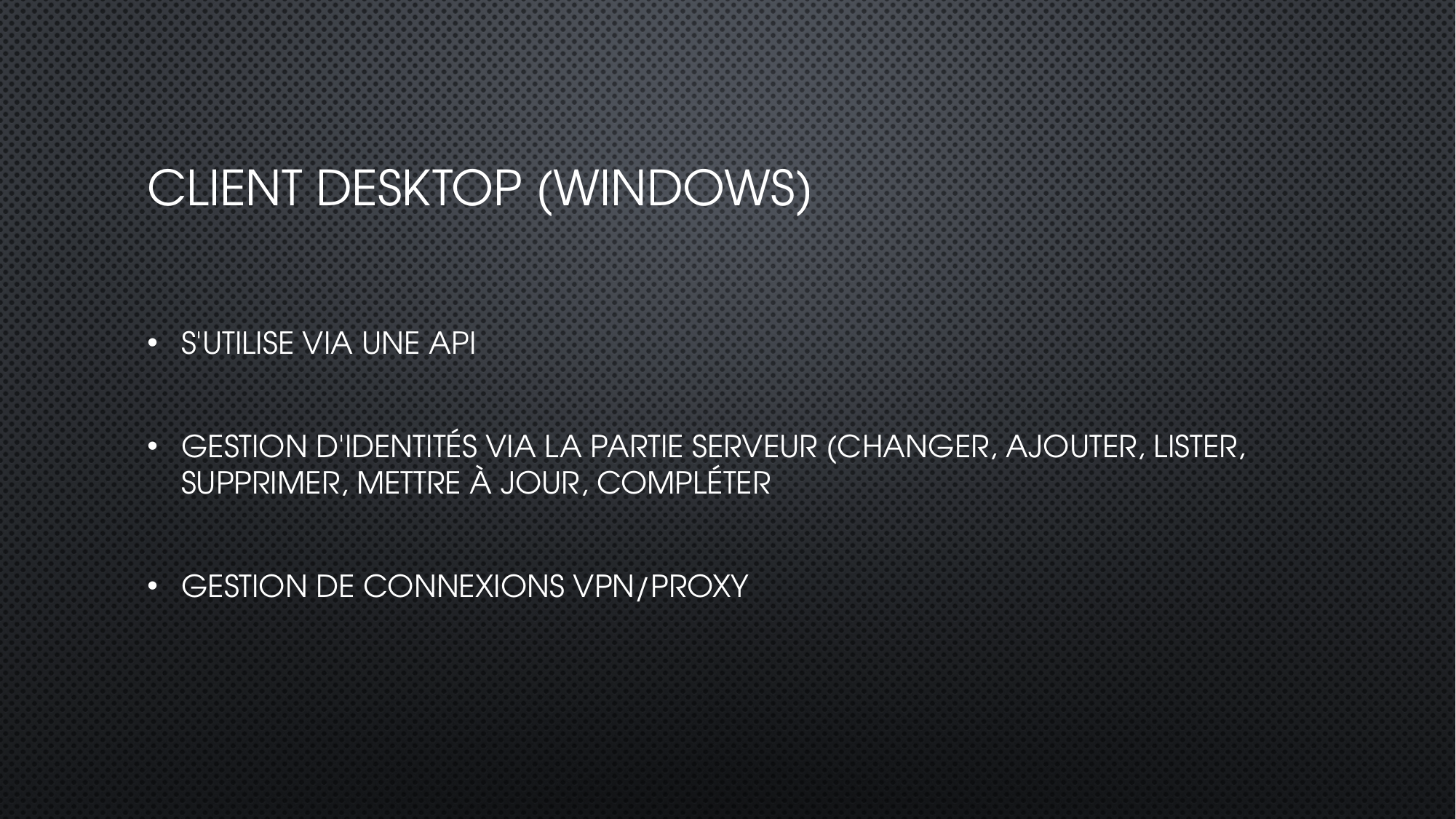

# Client desktop (WINDOWS)
S'utilise via une API

Gestion d'identités via la partie serveur (changer, ajouter, lister, supprimer, mettre à jour, compléter

Gestion de connexions VPN/proxy